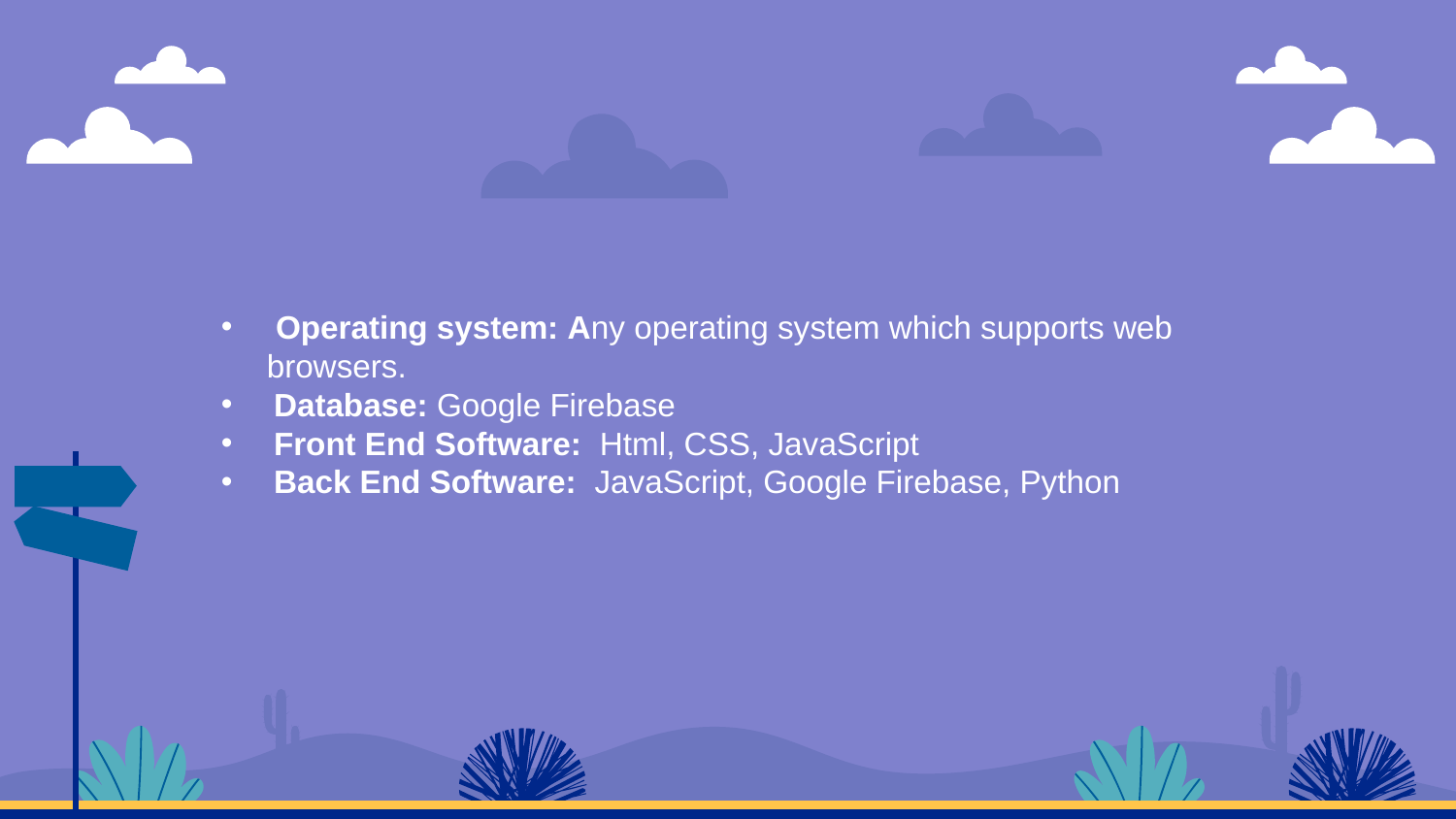

Operating system: Any operating system which supports web browsers.
Database: Google Firebase
Front End Software:  Html, CSS, JavaScript
Back End Software:  JavaScript, Google Firebase, Python